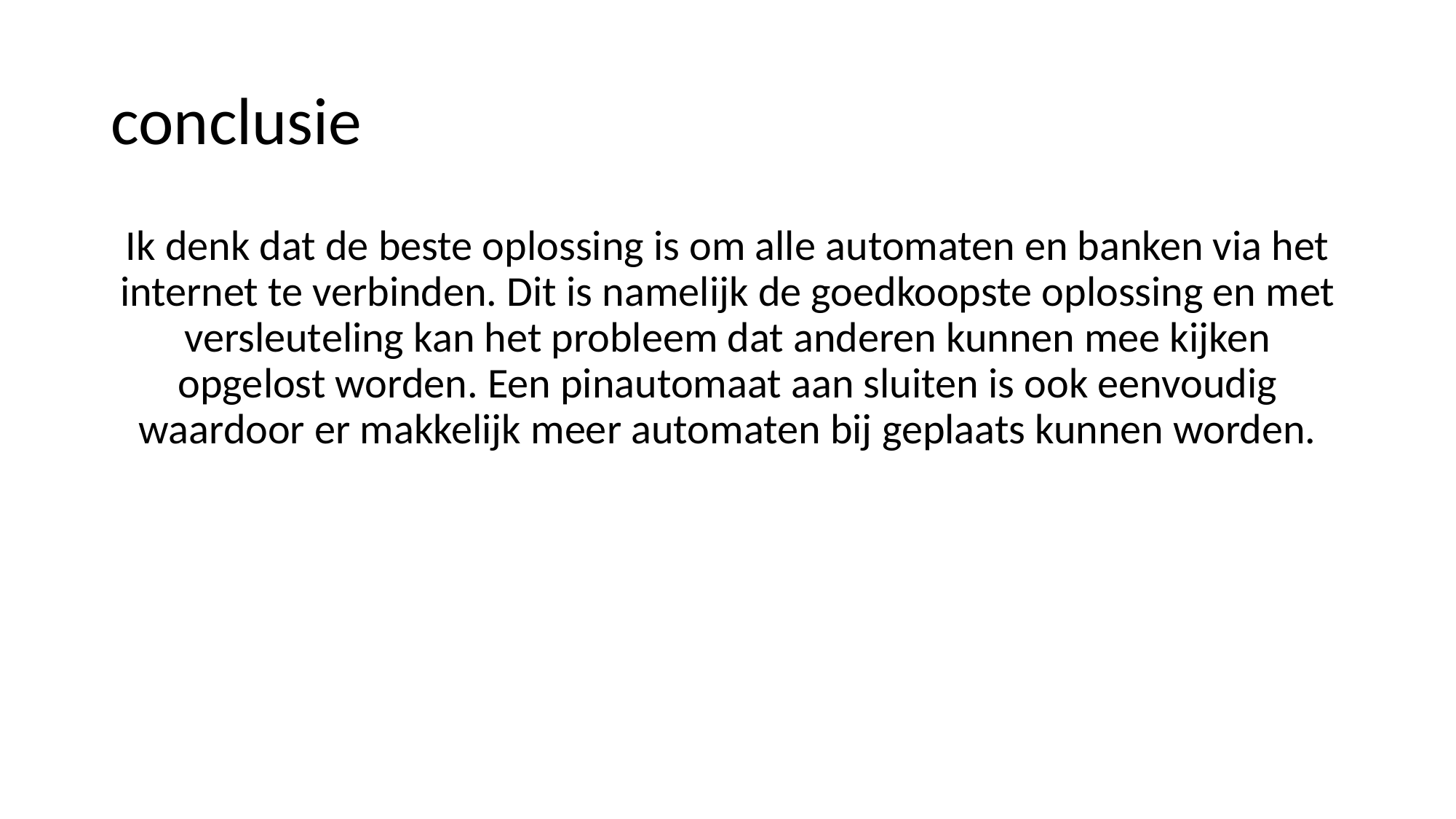

# conclusie
Ik denk dat de beste oplossing is om alle automaten en banken via het internet te verbinden. Dit is namelijk de goedkoopste oplossing en met versleuteling kan het probleem dat anderen kunnen mee kijken opgelost worden. Een pinautomaat aan sluiten is ook eenvoudig waardoor er makkelijk meer automaten bij geplaats kunnen worden.